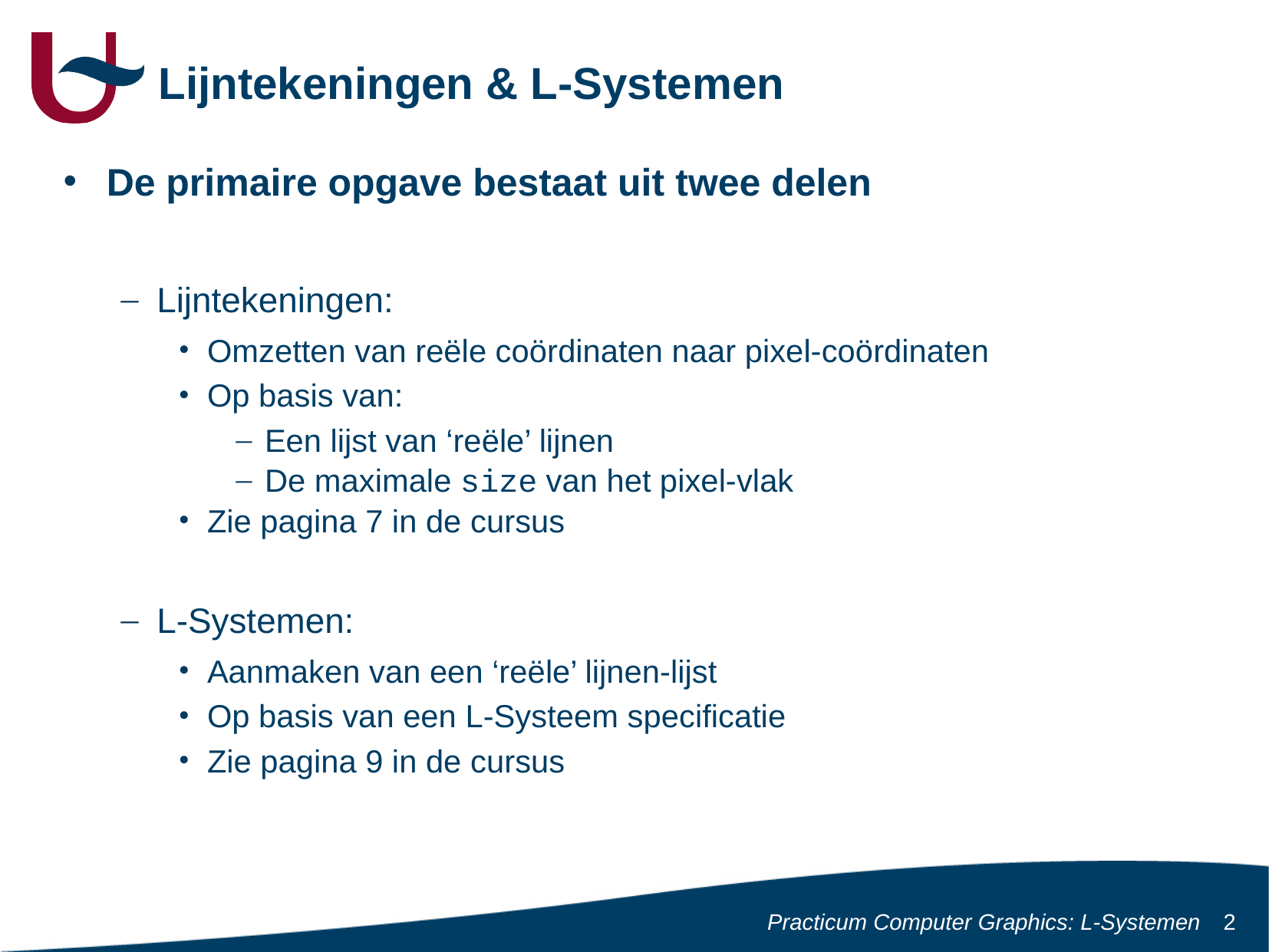

# Lijntekeningen & L-Systemen
De primaire opgave bestaat uit twee delen

Lijntekeningen:
Omzetten van reële coördinaten naar pixel-coördinaten
Op basis van:
Een lijst van ‘reële’ lijnen
De maximale size van het pixel-vlak
Zie pagina 7 in de cursus

L-Systemen:
Aanmaken van een ‘reële’ lijnen-lijst
Op basis van een L-Systeem specificatie
Zie pagina 9 in de cursus

Practicum Computer Graphics: L-Systemen
2